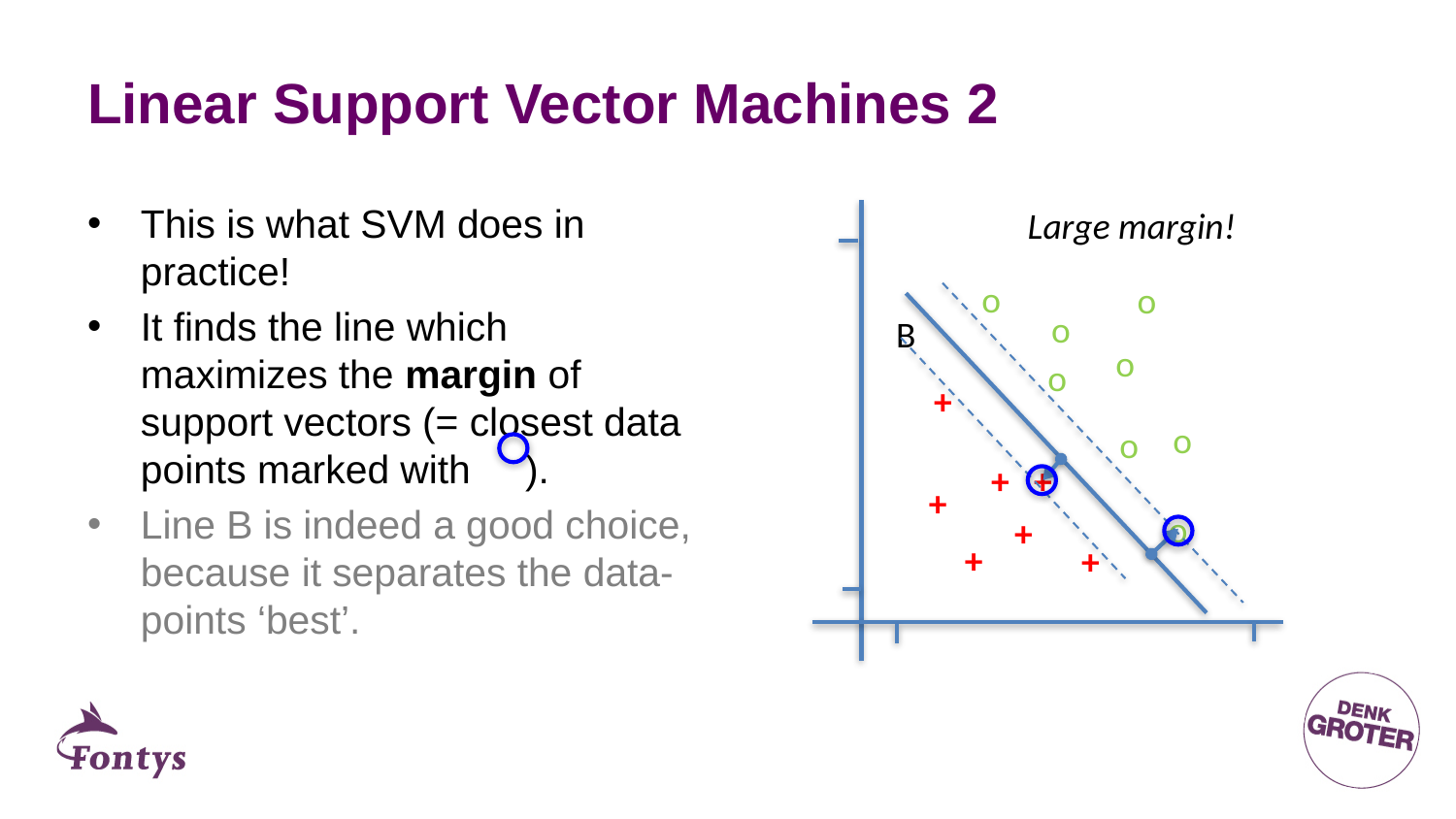

# Linear Support Vector Machines 2
	Large margin!
This is what SVM does in practice!
It finds the line which maximizes the margin of support vectors (= closest data points marked with     ).
Line B is indeed a good choice, because it separates the data-points ‘best’.

o
o
o
B
o
o
+
o
o

+
+

+
o
+

+
+